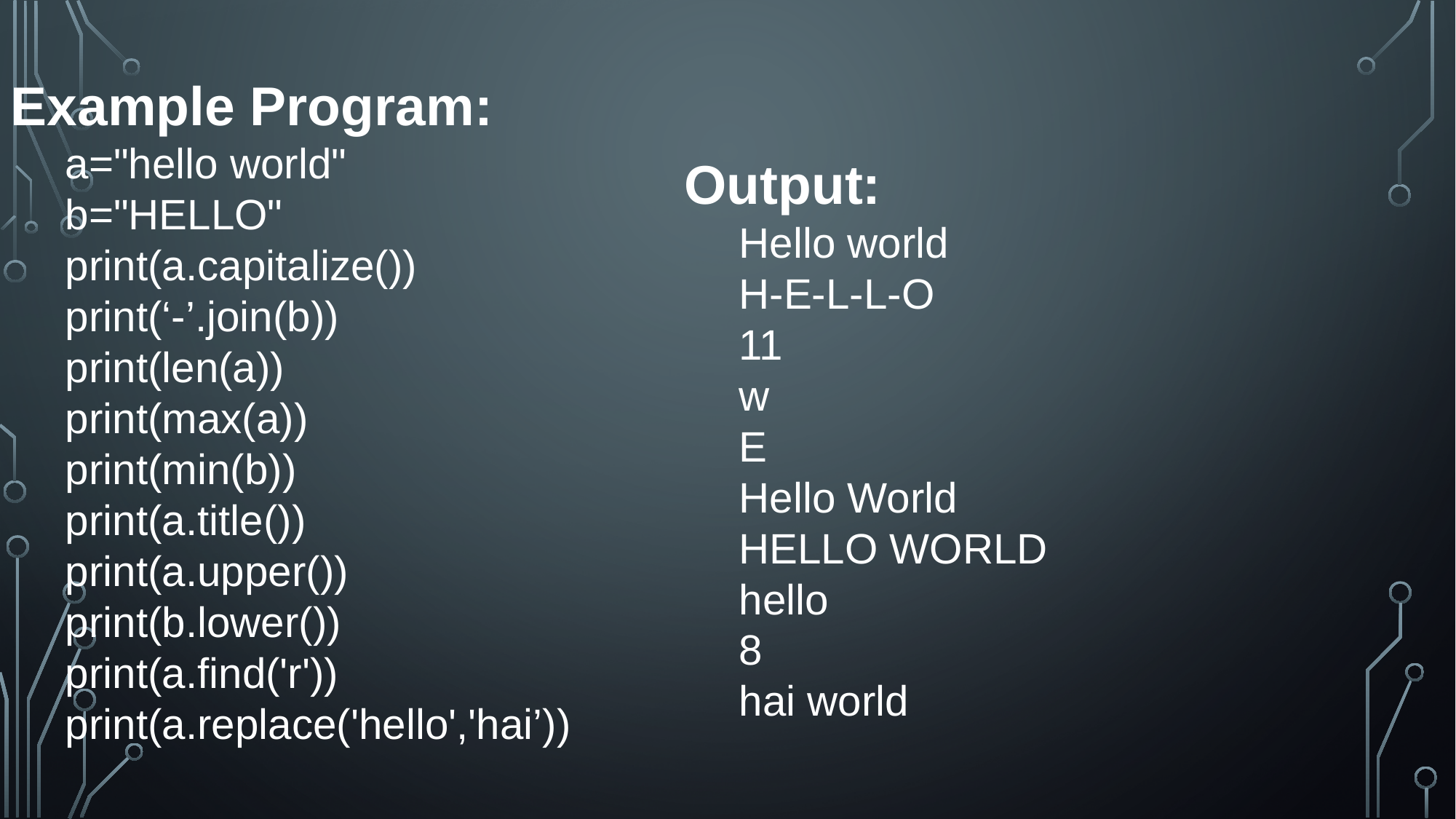

Example Program:
a="hello world"
b="HELLO"
print(a.capitalize())
print(‘-’.join(b))
print(len(a))
print(max(a))
print(min(b))
print(a.title())
print(a.upper())
print(b.lower())
print(a.find('r'))
print(a.replace('hello','hai’))

Output:
Hello world
H-E-L-L-O
11
w
E
Hello World
HELLO WORLD
hello
8
hai world